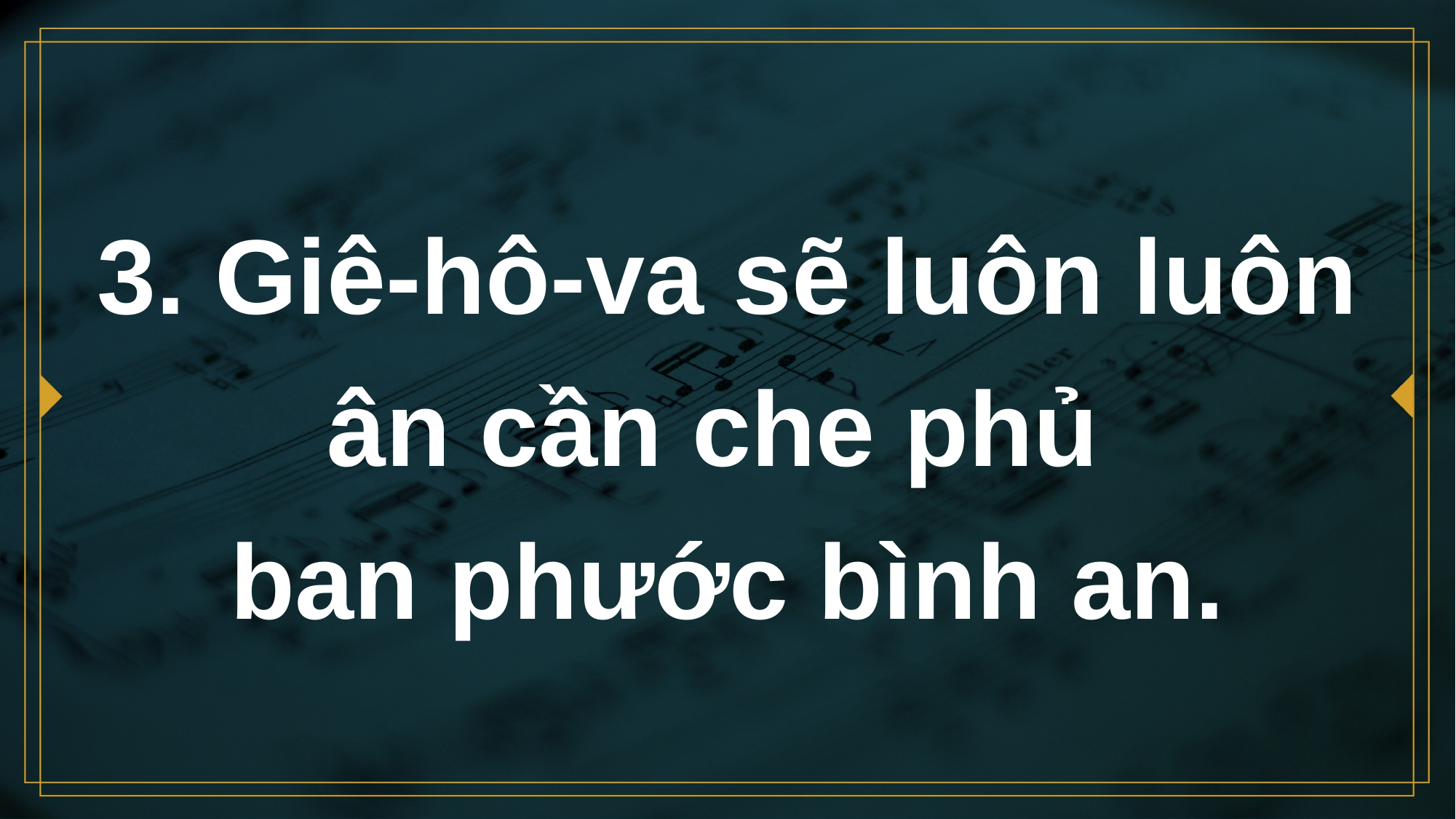

# 3. Giê-hô-va sẽ luôn luôn ân cần che phủ ban phước bình an.